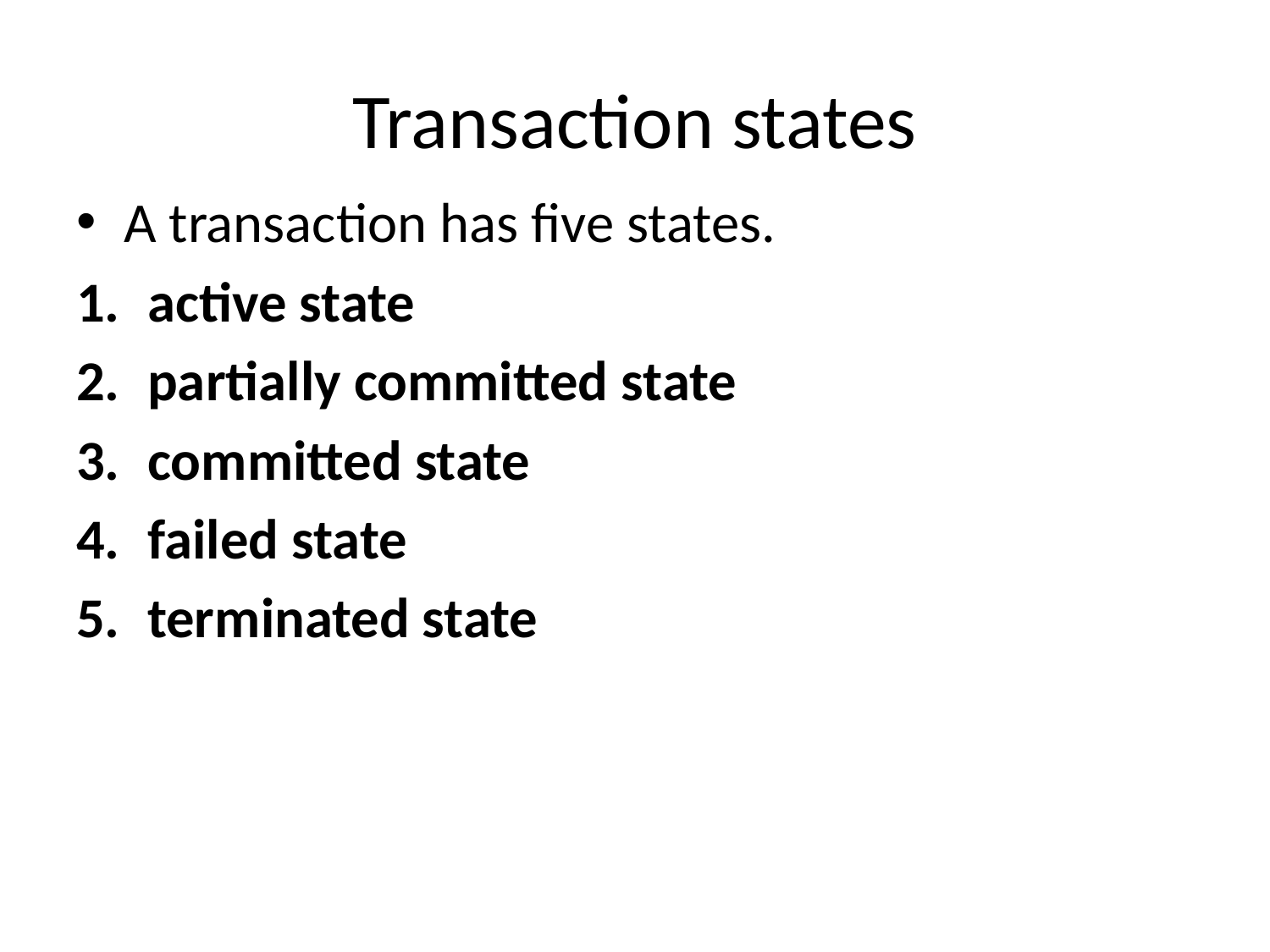

# Transaction states
A transaction has five states.
active state
partially committed state
committed state
failed state
terminated state